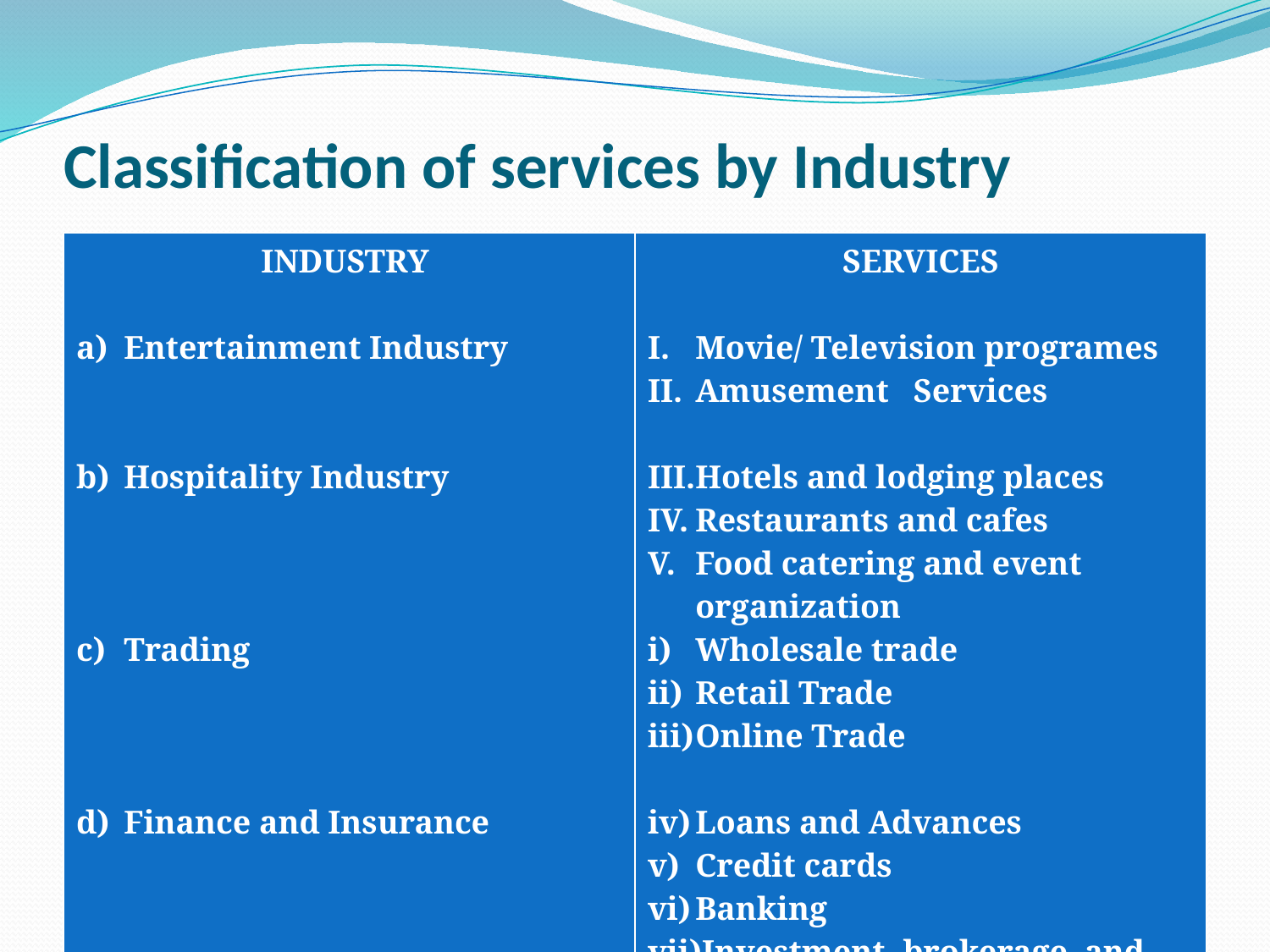

# Classification of services by Industry
| INDUSTRY Entertainment Industry Hospitality Industry Trading Finance and Insurance | SERVICES Movie/ Television programes Amusement Services Hotels and lodging places Restaurants and cafes Food catering and event organization Wholesale trade Retail Trade Online Trade Loans and Advances Credit cards Banking Investment ,brokerage and advices |
| --- | --- |